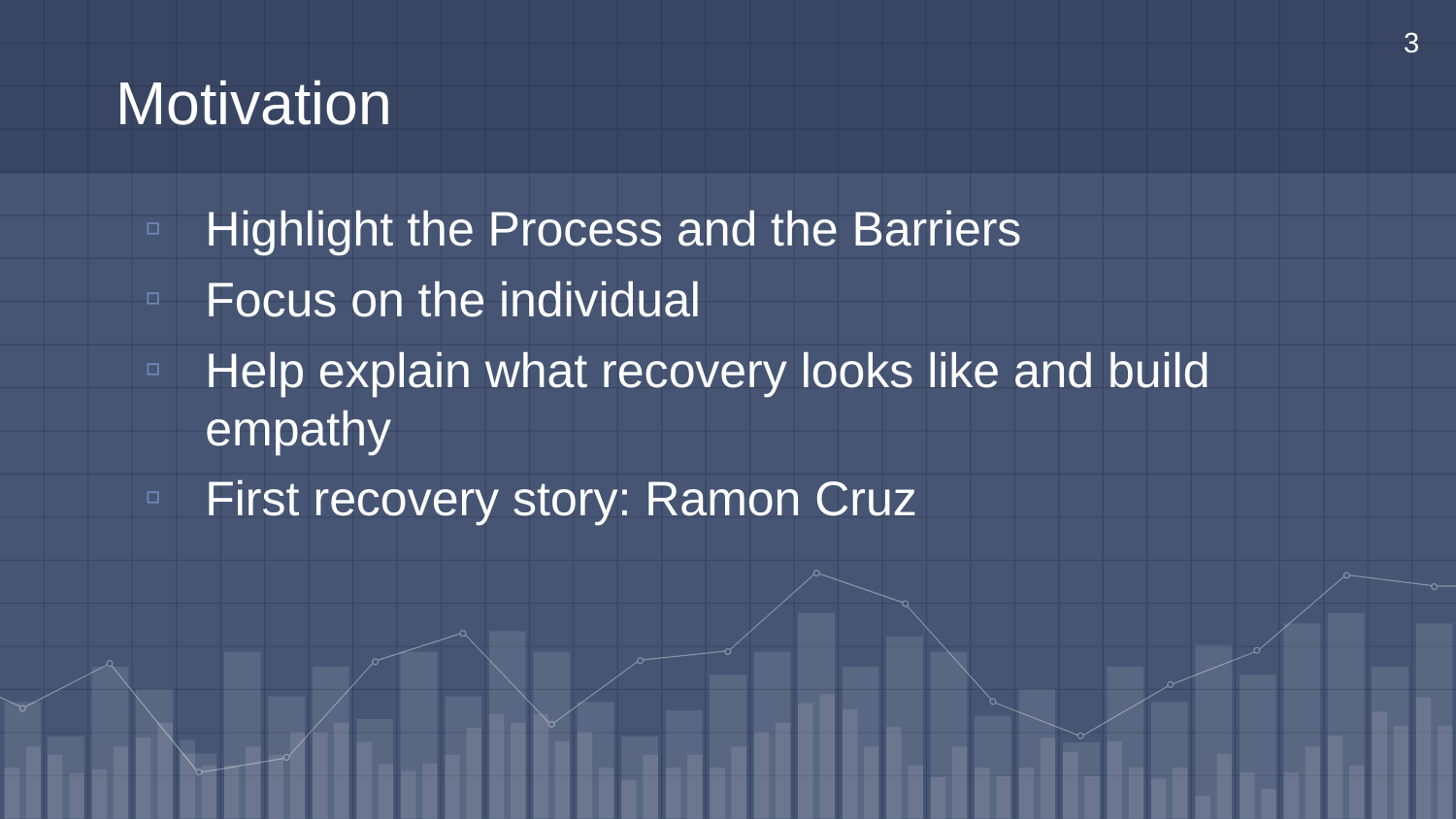

3
# Motivation
Highlight the Process and the Barriers
Focus on the individual
Help explain what recovery looks like and build empathy
First recovery story: Ramon Cruz